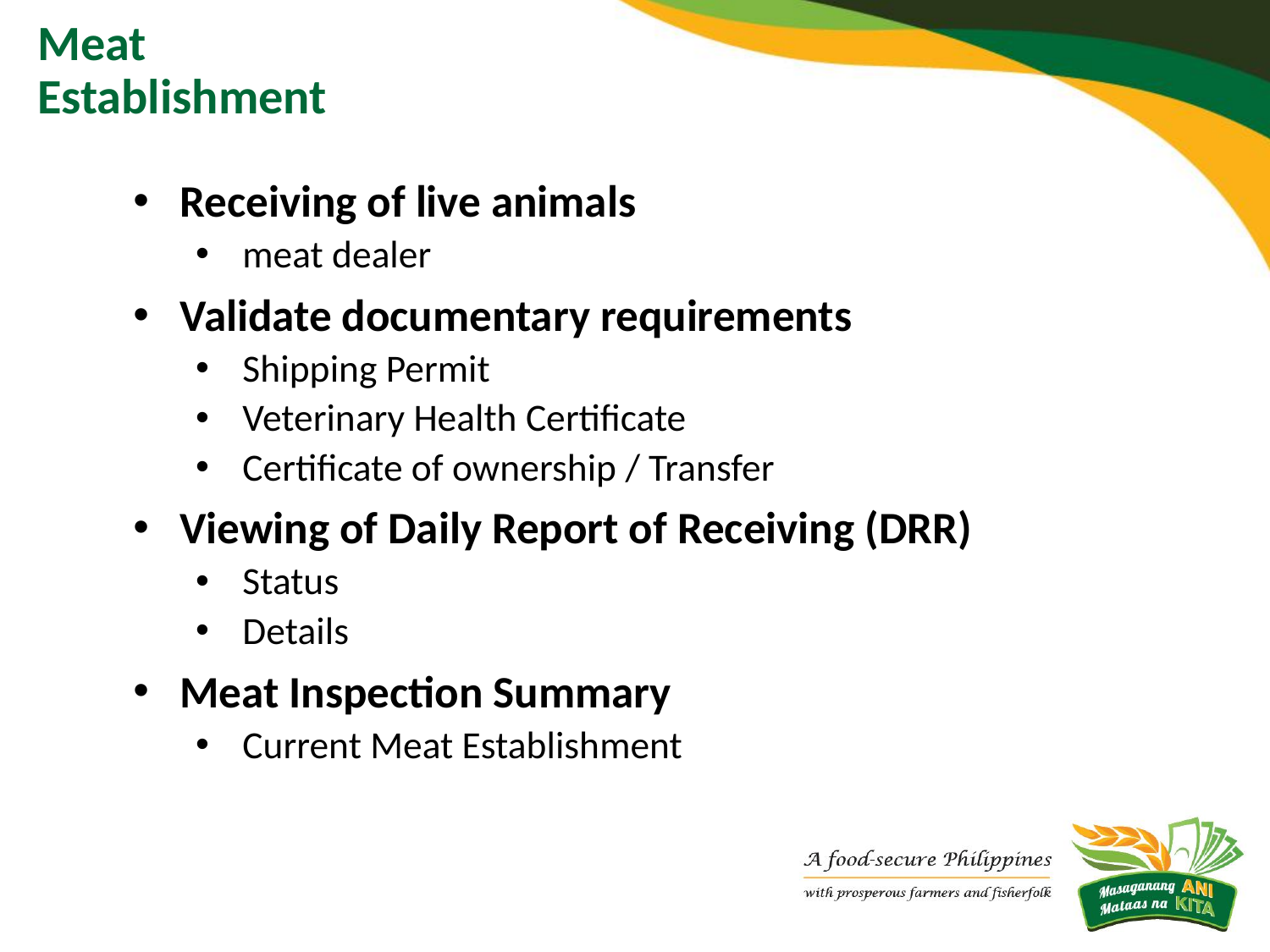

# Meat Establishment
Receiving of live animals
meat dealer
Validate documentary requirements
Shipping Permit
Veterinary Health Certificate
Certificate of ownership / Transfer
Viewing of Daily Report of Receiving (DRR)
Status
Details
Meat Inspection Summary
Current Meat Establishment